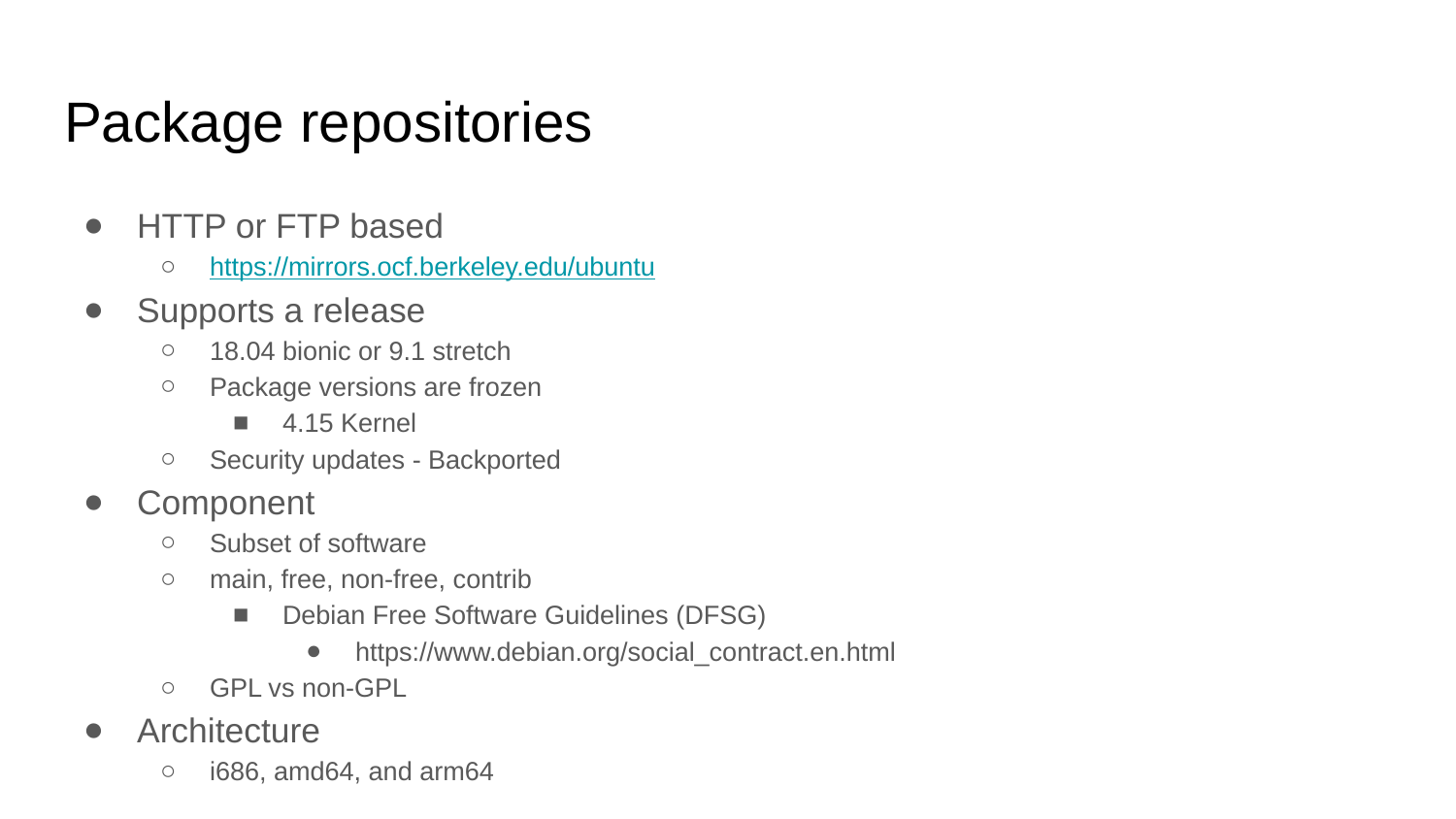

# Package repositories
HTTP or FTP based
https://mirrors.ocf.berkeley.edu/ubuntu
Supports a release
18.04 bionic or 9.1 stretch
Package versions are frozen
4.15 Kernel
Security updates - Backported
Component
Subset of software
main, free, non-free, contrib
Debian Free Software Guidelines (DFSG)
https://www.debian.org/social_contract.en.html
GPL vs non-GPL
Architecture
i686, amd64, and arm64